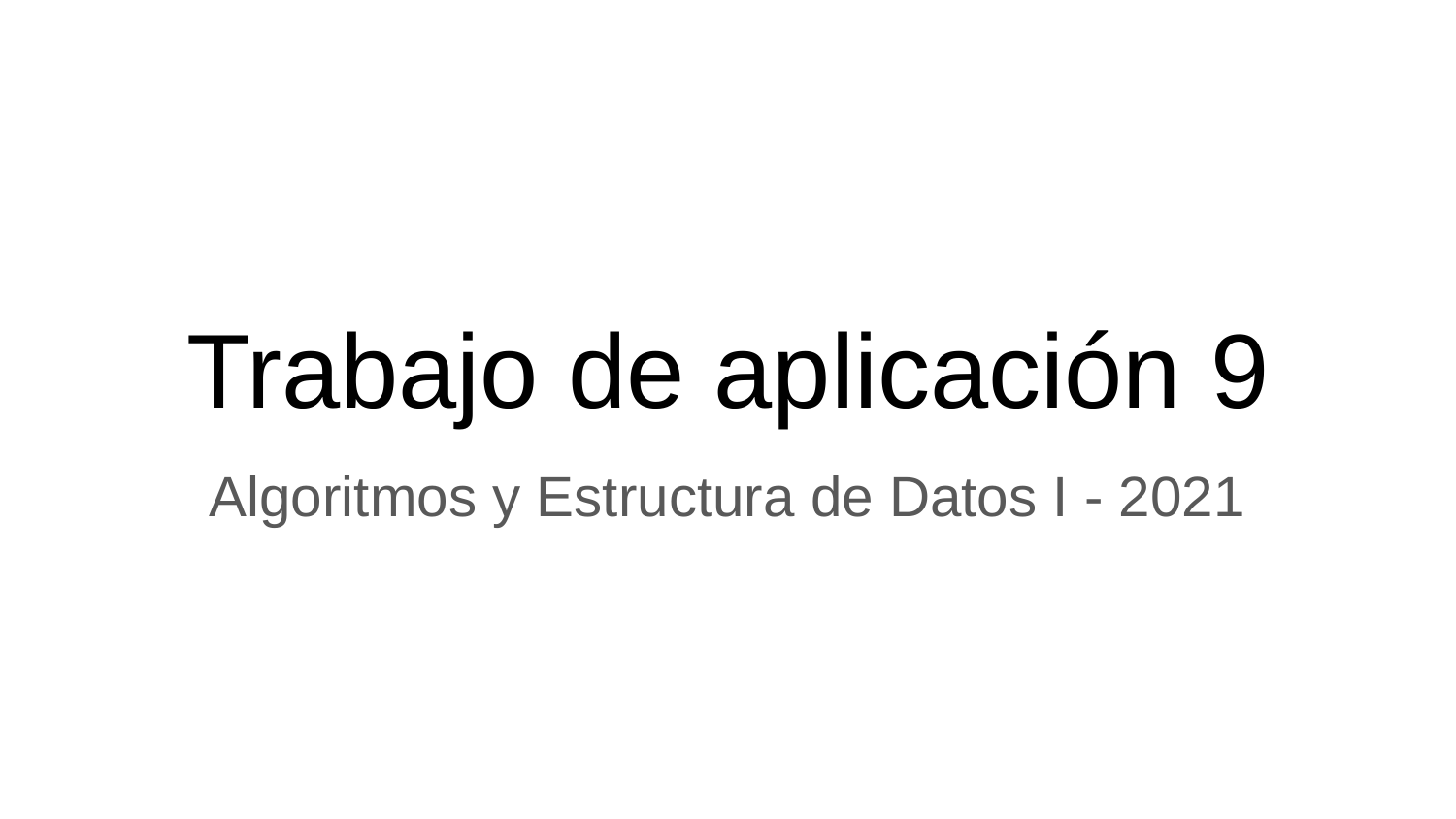

# Trabajo de aplicación 9
Algoritmos y Estructura de Datos I - 2021